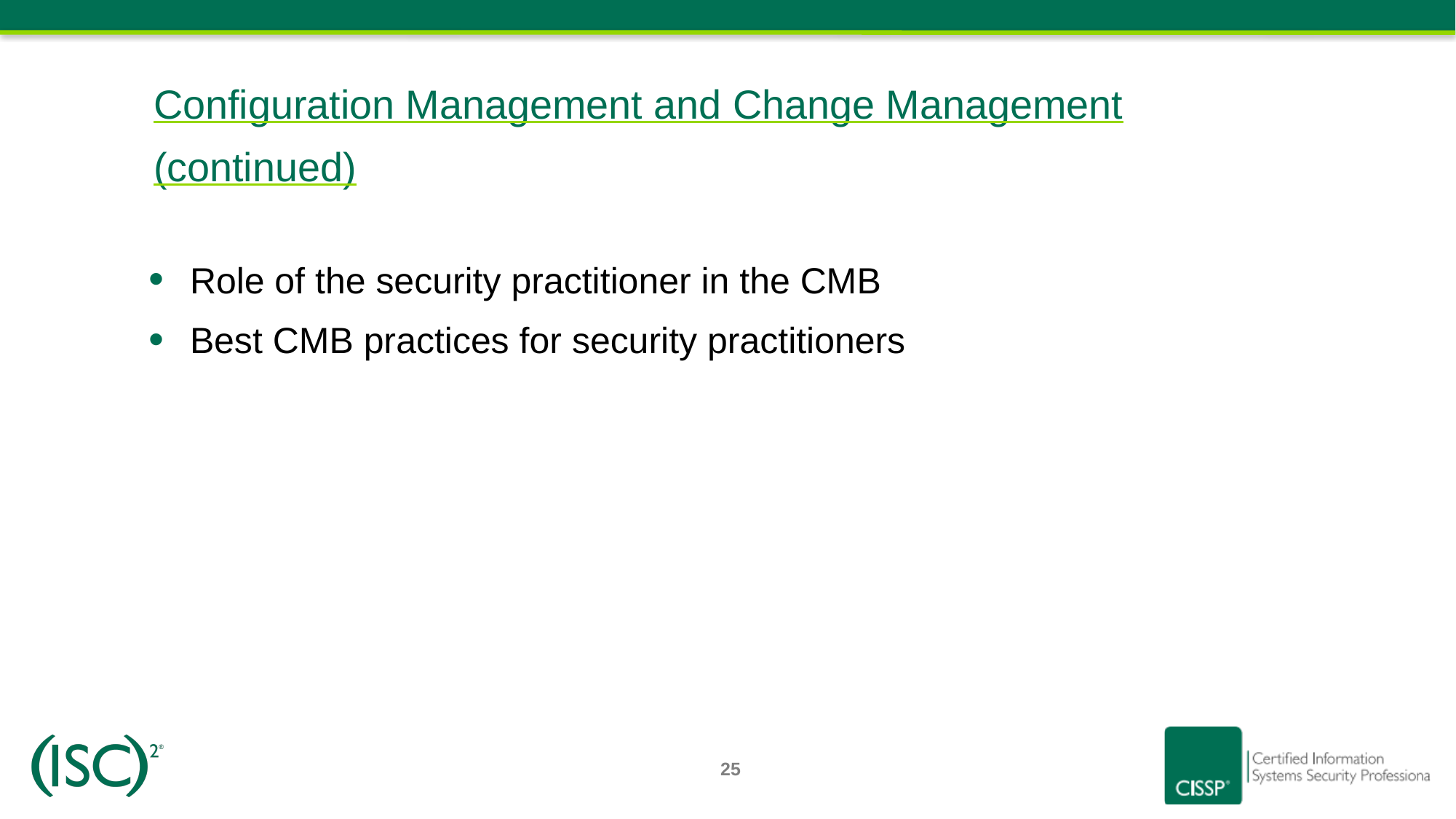

# Configuration Management and Change Management (continued)
Role of the security practitioner in the CMB
Best CMB practices for security practitioners